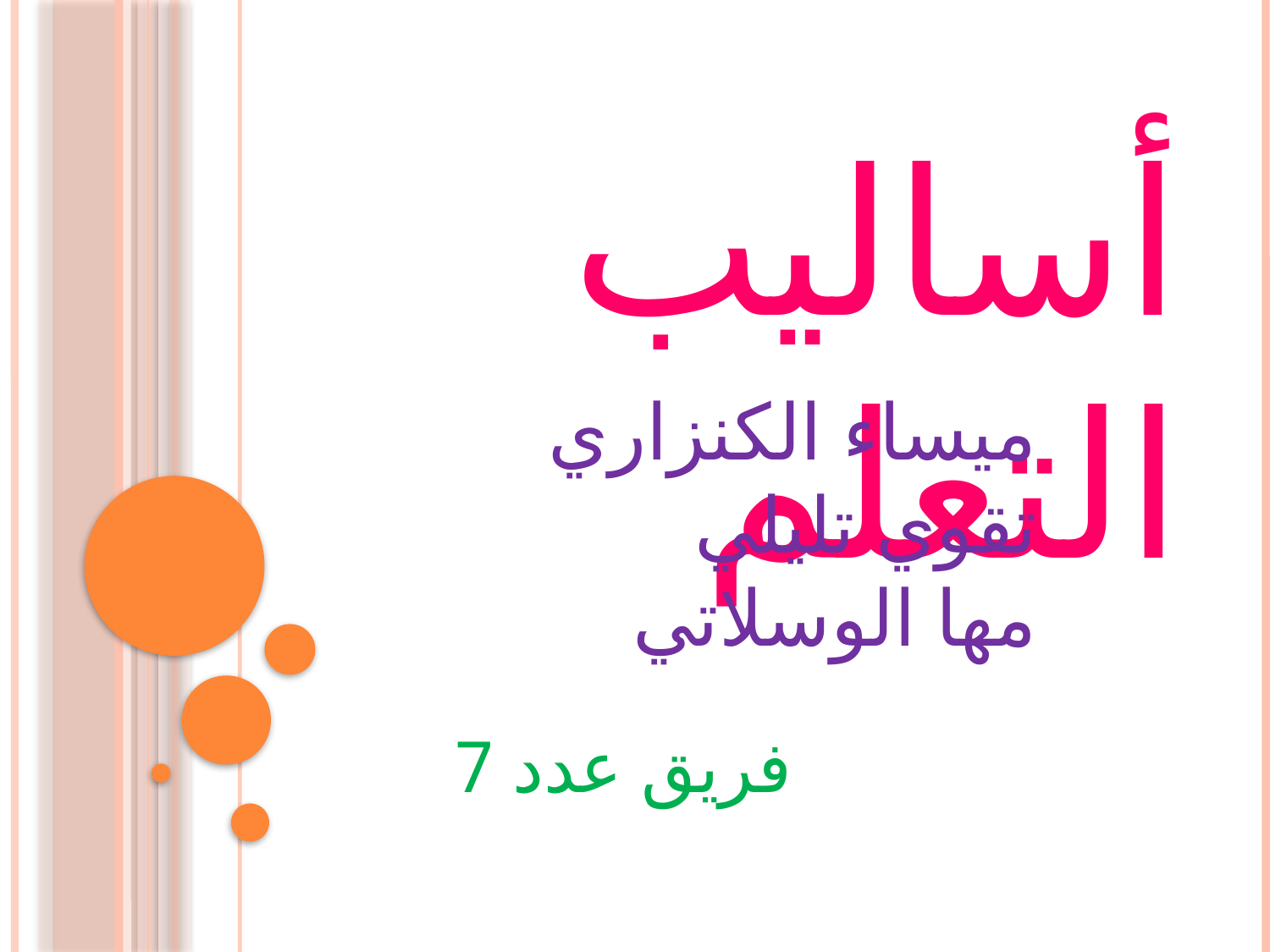

أساليب التعلم
ميساء الكنزاري
تقوي تليلي
مها الوسلاتي
فريق عدد 7